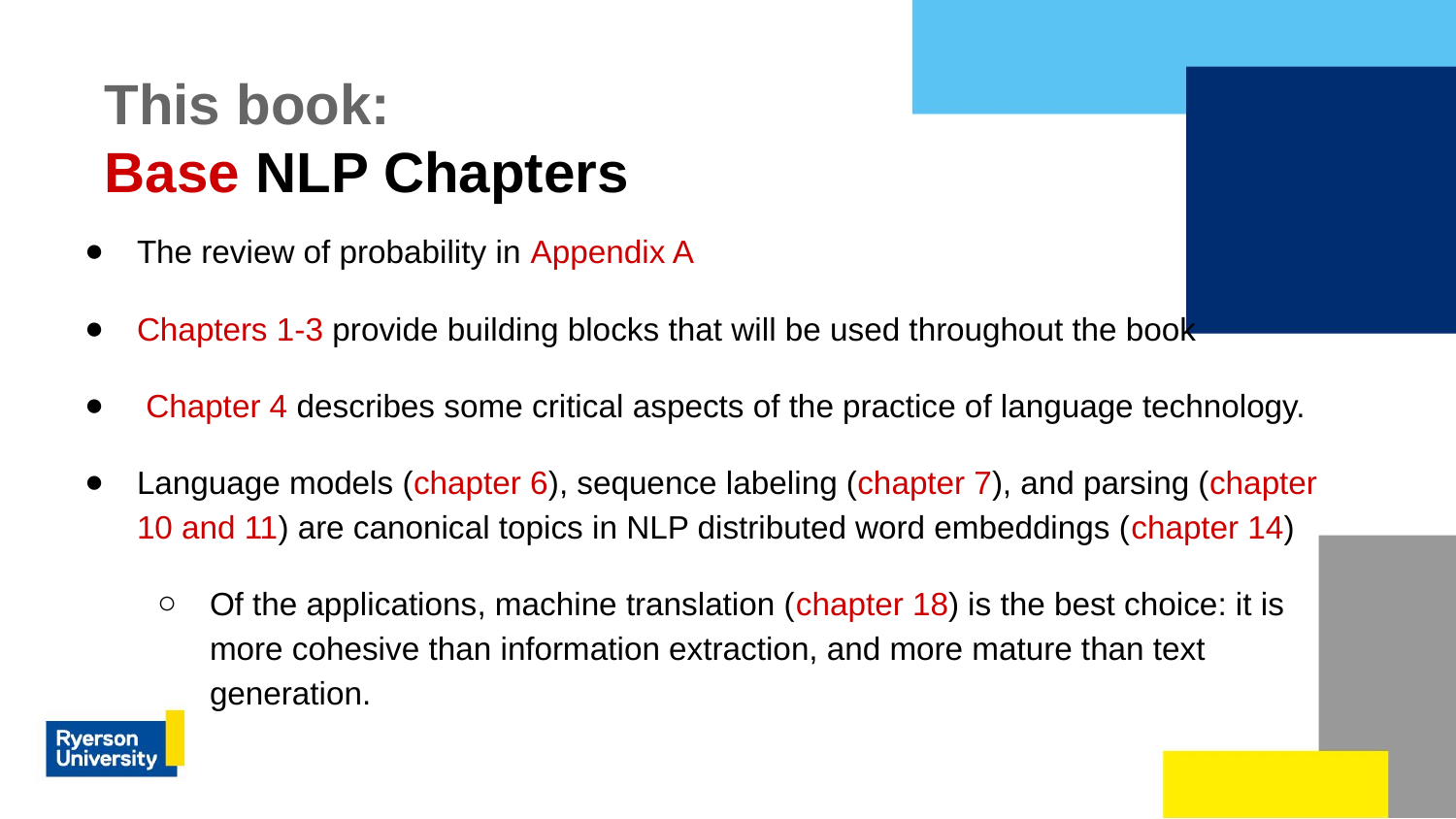

# This book:
Base NLP Chapters
The review of probability in Appendix A
Chapters 1-3 provide building blocks that will be used throughout the book
 Chapter 4 describes some critical aspects of the practice of language technology.
Language models (chapter 6), sequence labeling (chapter 7), and parsing (chapter 10 and 11) are canonical topics in NLP distributed word embeddings (chapter 14)
Of the applications, machine translation (chapter 18) is the best choice: it is more cohesive than information extraction, and more mature than text generation.